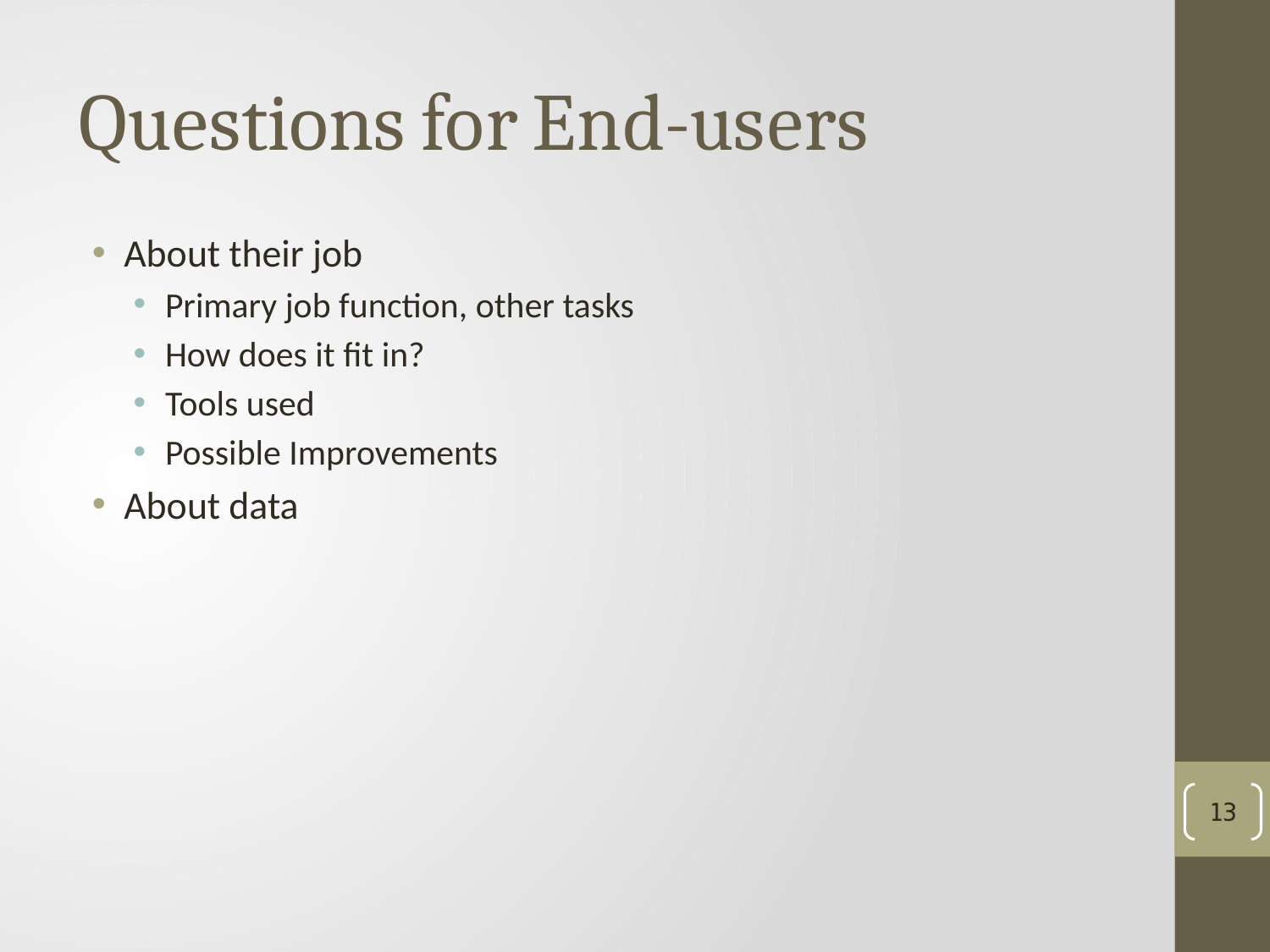

# Questions for End-users
About their job
Primary job function, other tasks
How does it fit in?
Tools used
Possible Improvements
About data
13